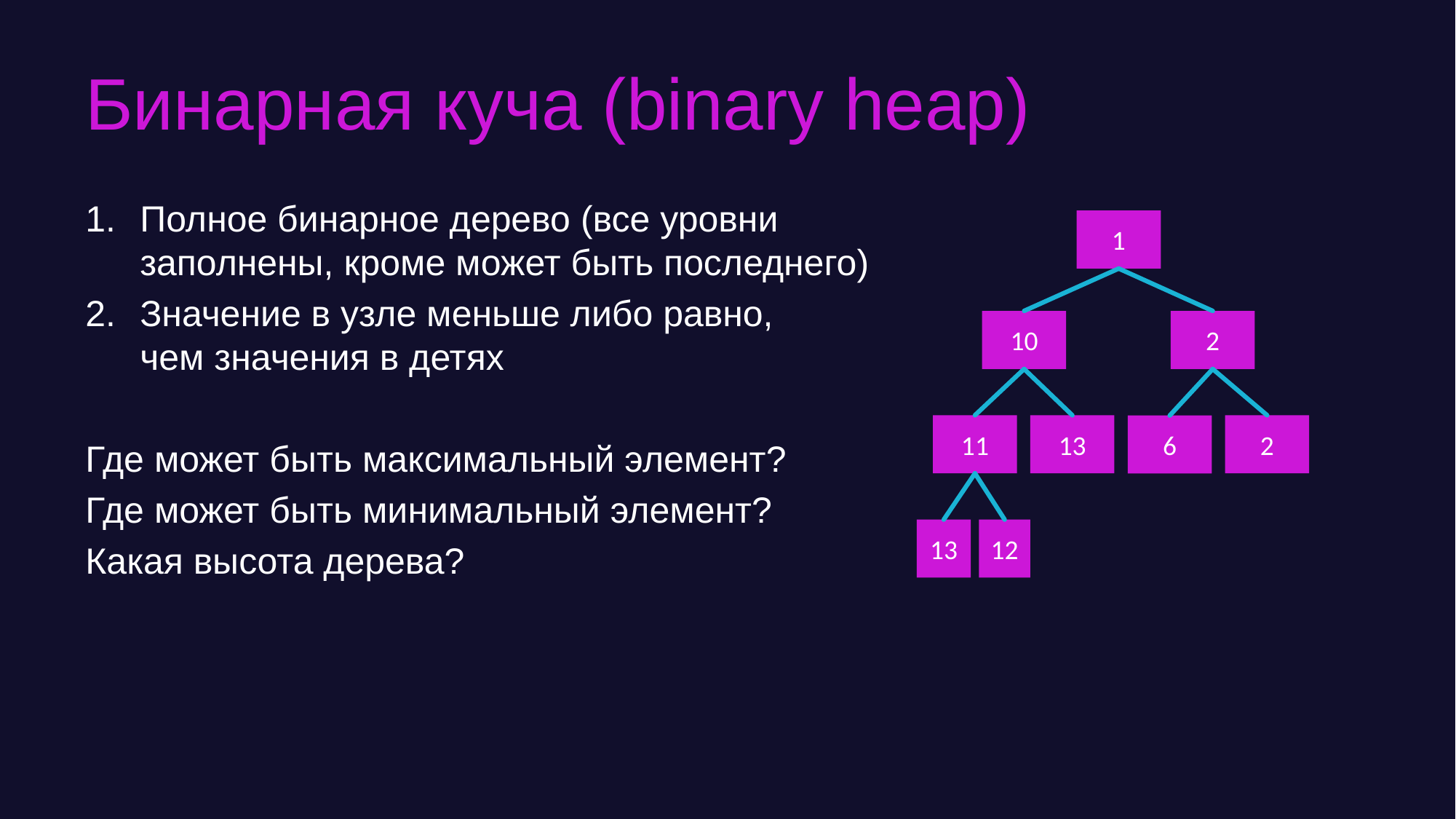

# Бинарная куча (binary heap)
Полное бинарное дерево (все уровни заполнены, кроме может быть последнего)
Значение в узле меньше либо равно,
чем значения в детях

Где может быть максимальный элемент?
Где может быть минимальный элемент?
Какая высота дерева?
1
10
2
11
13
2
6
13
12